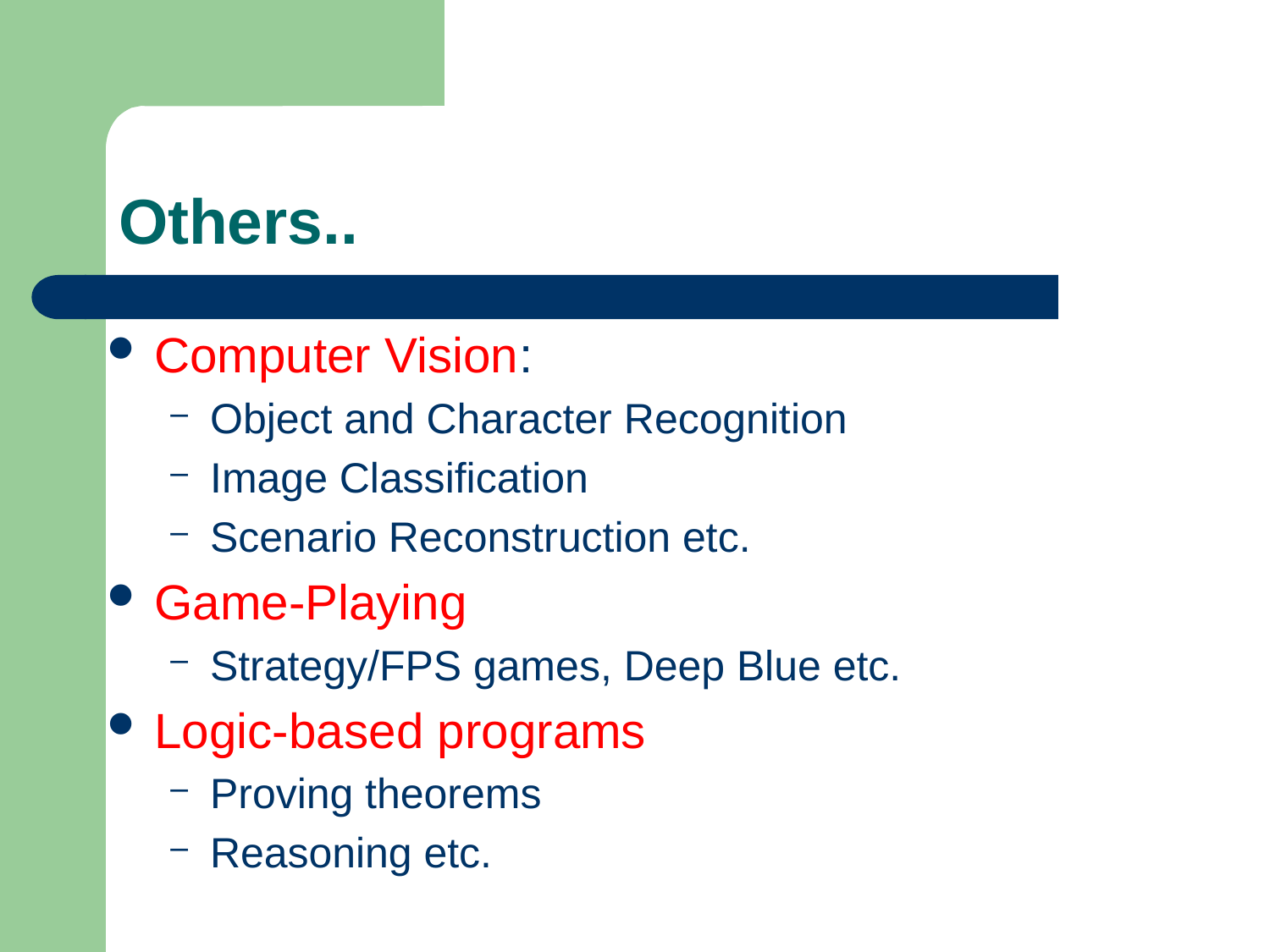

# Others..
Computer Vision:
Object and Character Recognition
Image Classification
Scenario Reconstruction etc.
Game-Playing
Strategy/FPS games, Deep Blue etc.
Logic-based programs
Proving theorems
Reasoning etc.